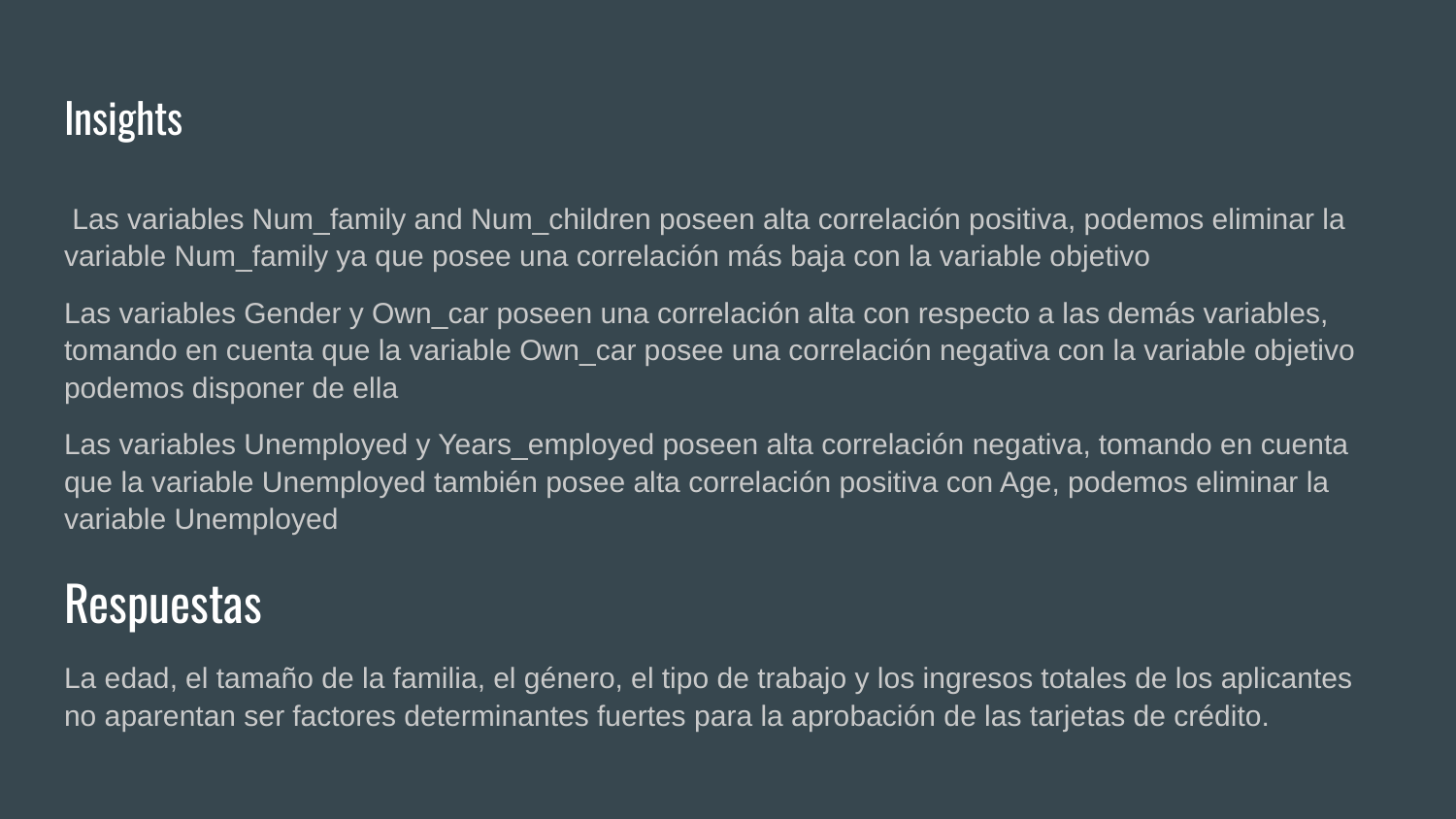

# Insights
 Las variables Num_family and Num_children poseen alta correlación positiva, podemos eliminar la variable Num_family ya que posee una correlación más baja con la variable objetivo
Las variables Gender y Own_car poseen una correlación alta con respecto a las demás variables, tomando en cuenta que la variable Own_car posee una correlación negativa con la variable objetivo podemos disponer de ella
Las variables Unemployed y Years_employed poseen alta correlación negativa, tomando en cuenta que la variable Unemployed también posee alta correlación positiva con Age, podemos eliminar la variable Unemployed
Respuestas
La edad, el tamaño de la familia, el género, el tipo de trabajo y los ingresos totales de los aplicantes no aparentan ser factores determinantes fuertes para la aprobación de las tarjetas de crédito.